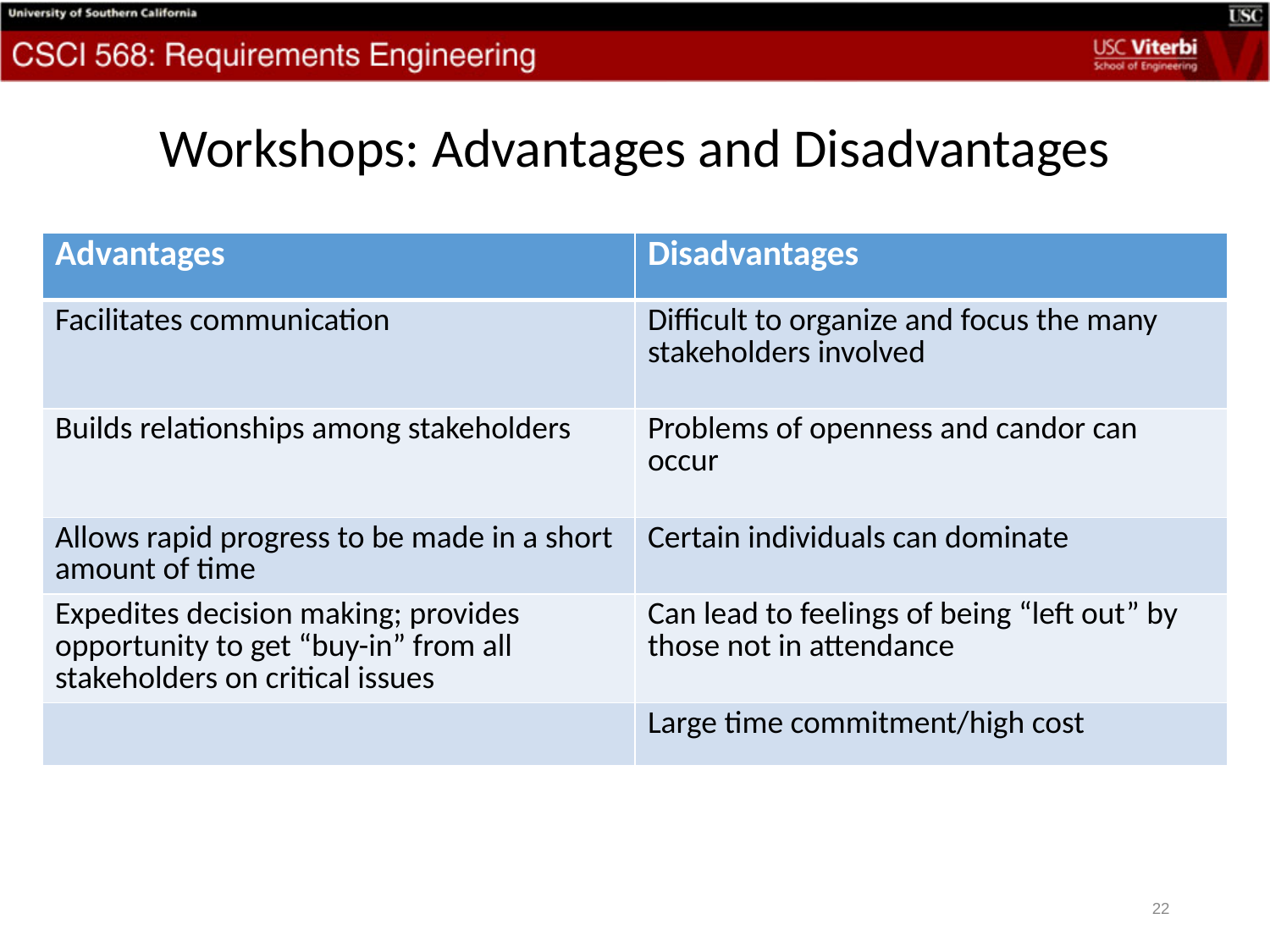

# Workshops: Advantages and Disadvantages
| Advantages | Disadvantages |
| --- | --- |
| Facilitates communication | Difficult to organize and focus the many stakeholders involved |
| Builds relationships among stakeholders | Problems of openness and candor can occur |
| Allows rapid progress to be made in a short amount of time | Certain individuals can dominate |
| Expedites decision making; provides opportunity to get “buy-in” from all stakeholders on critical issues | Can lead to feelings of being “left out” by those not in attendance |
|  | Large time commitment/high cost |
22